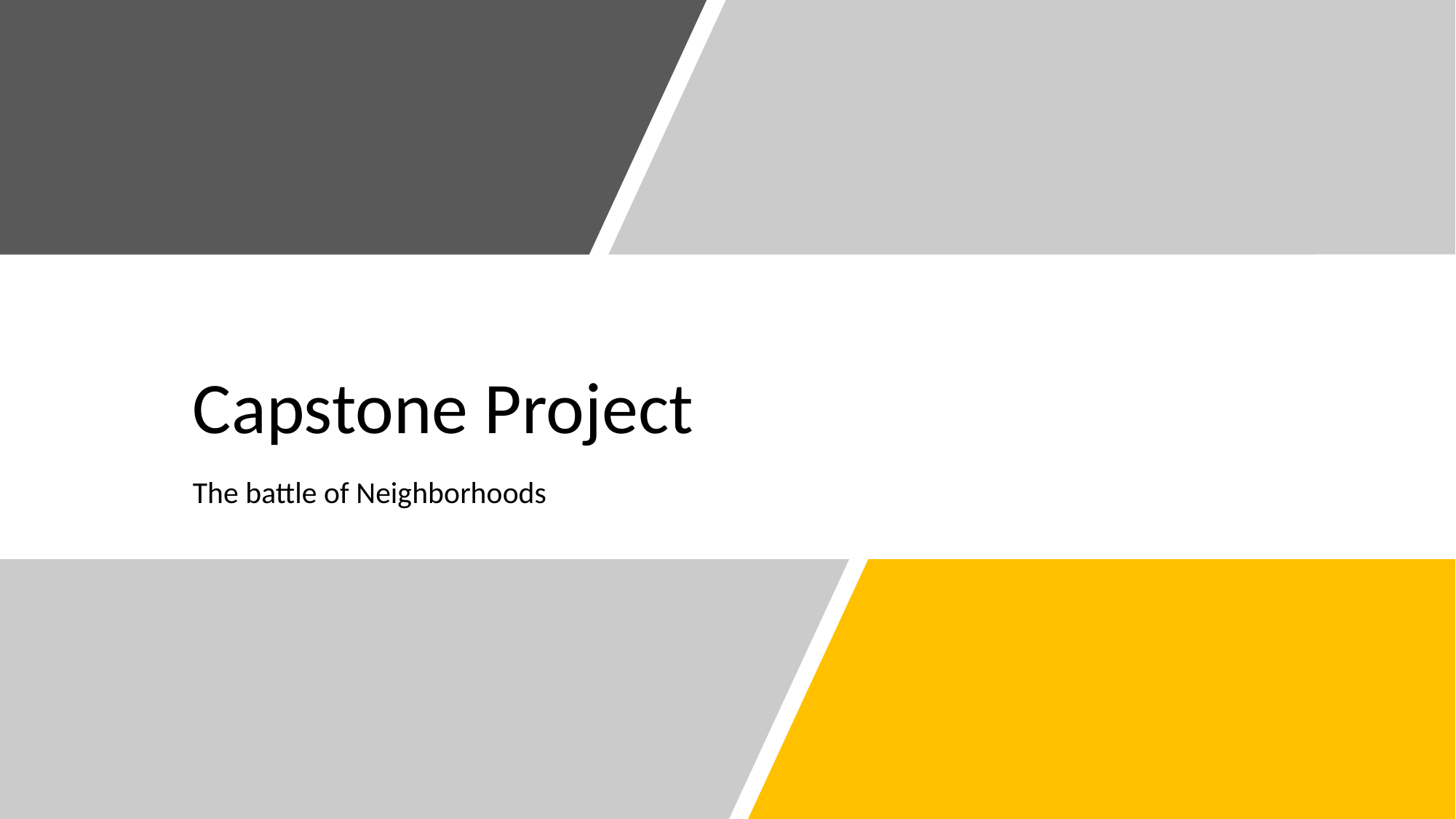

# Capstone Project
The battle of Neighborhoods